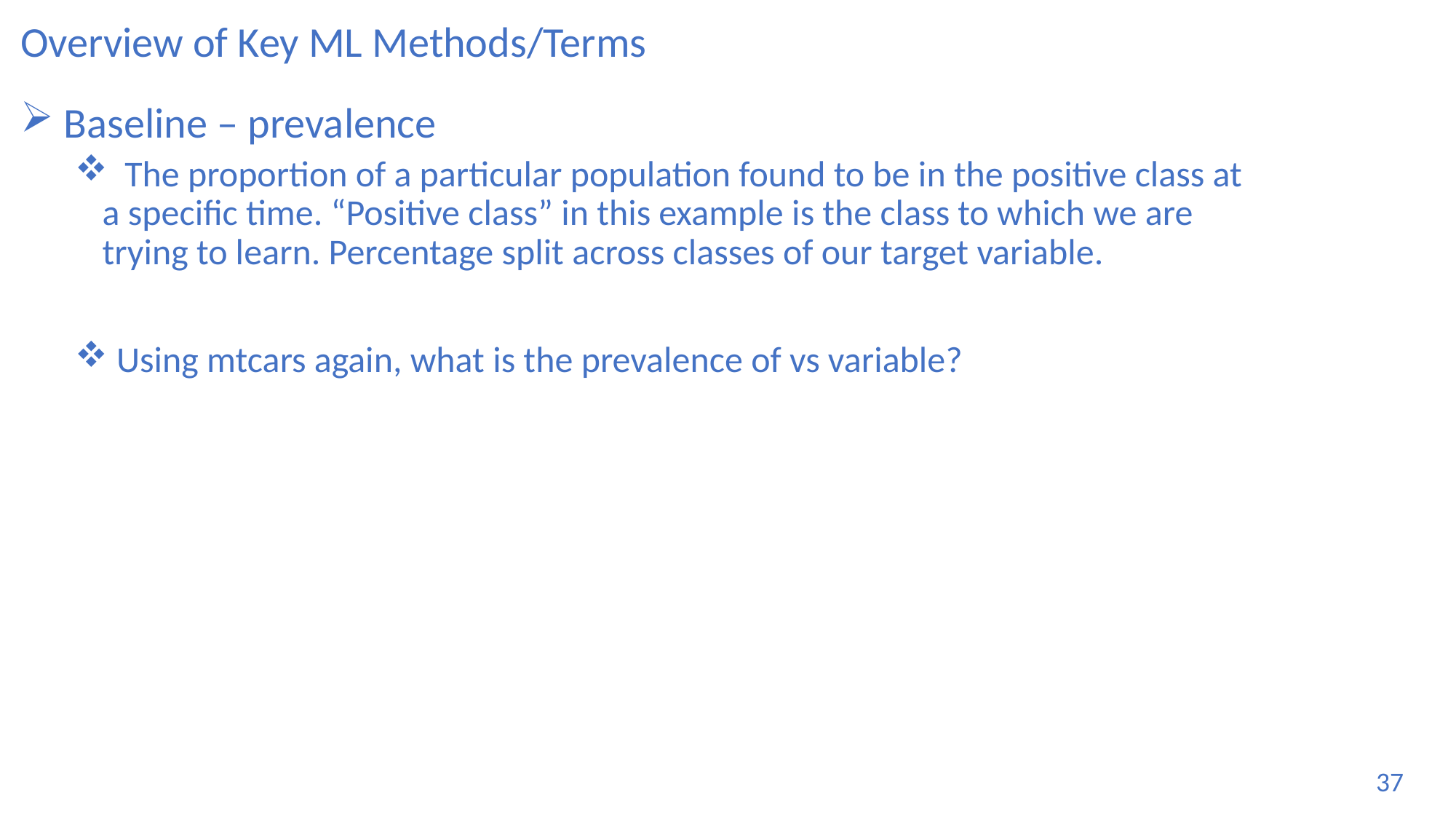

# Overview of Key ML Methods/Terms
 Baseline – prevalence
  The proportion of a particular population found to be in the positive class at a specific time. “Positive class” in this example is the class to which we are trying to learn. Percentage split across classes of our target variable.

 Using mtcars again, what is the prevalence of vs variable?

37